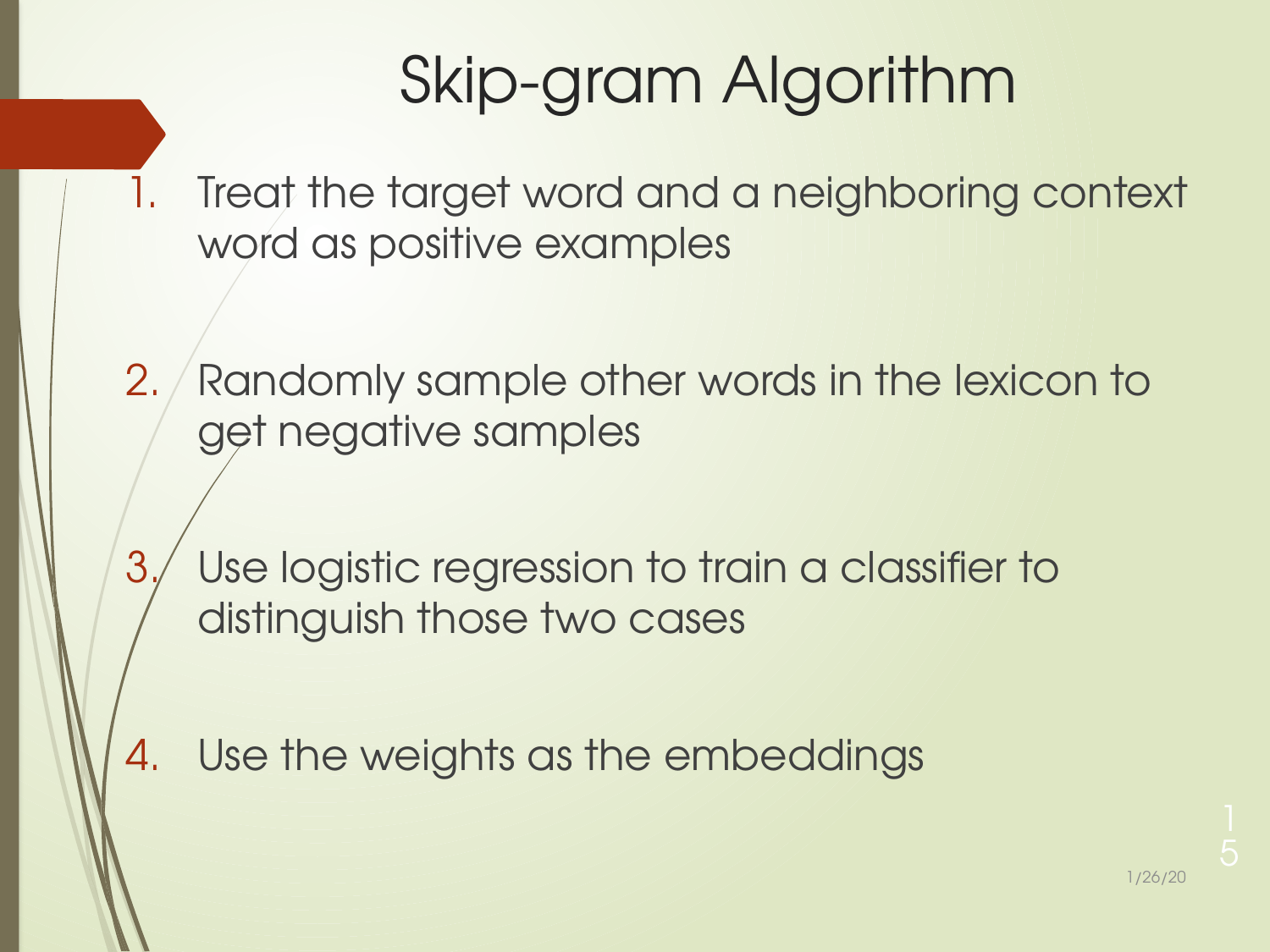

# Skip-gram Algorithm
Treat the target word and a neighboring context word as positive examples

Randomly sample other words in the lexicon to get negative samples

Use logistic regression to train a classifier to distinguish those two cases

Use the weights as the embeddings

15
1/26/20